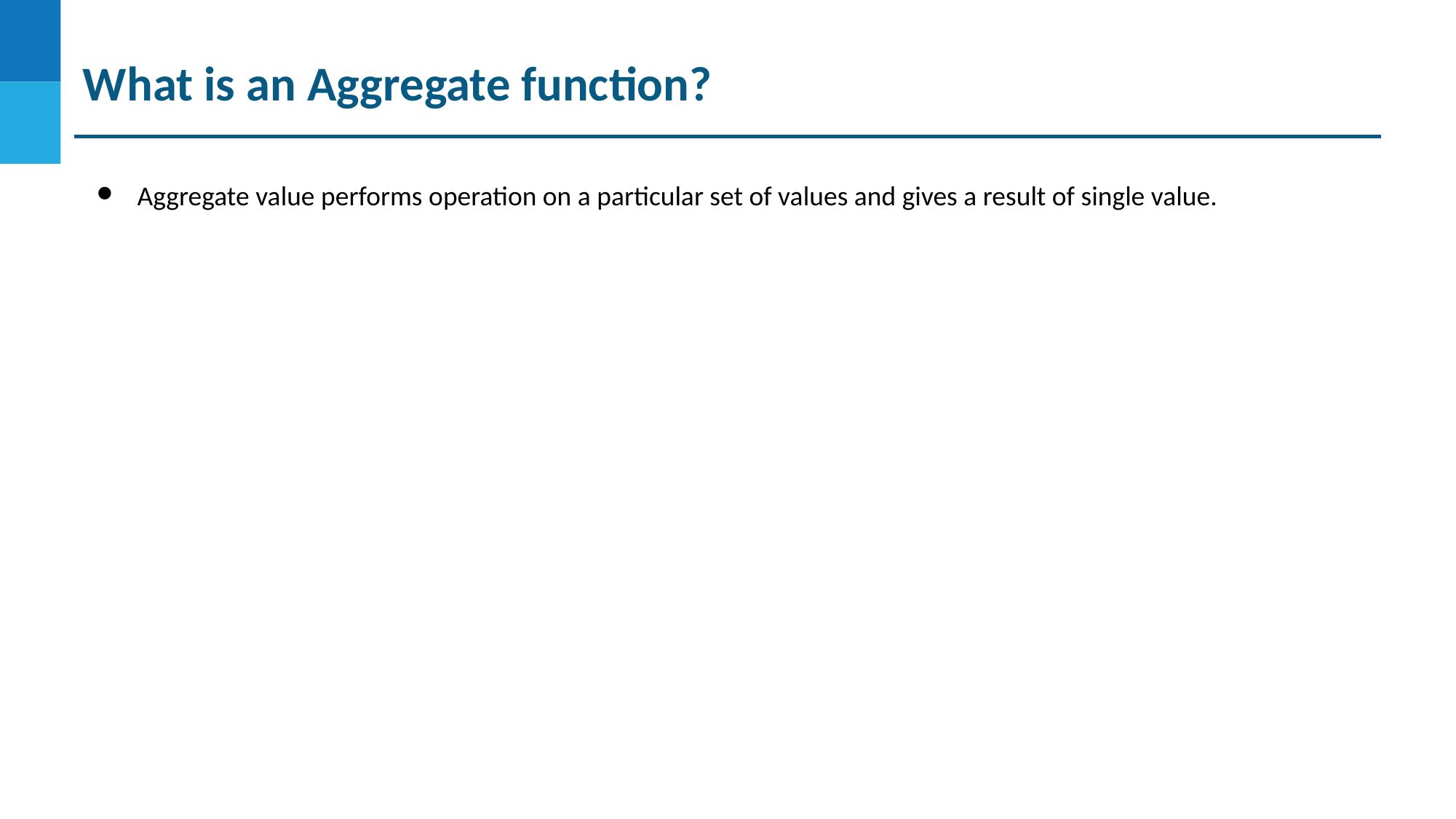

What is an Aggregate function?
Aggregate value performs operation on a particular set of values and gives a result of single value.